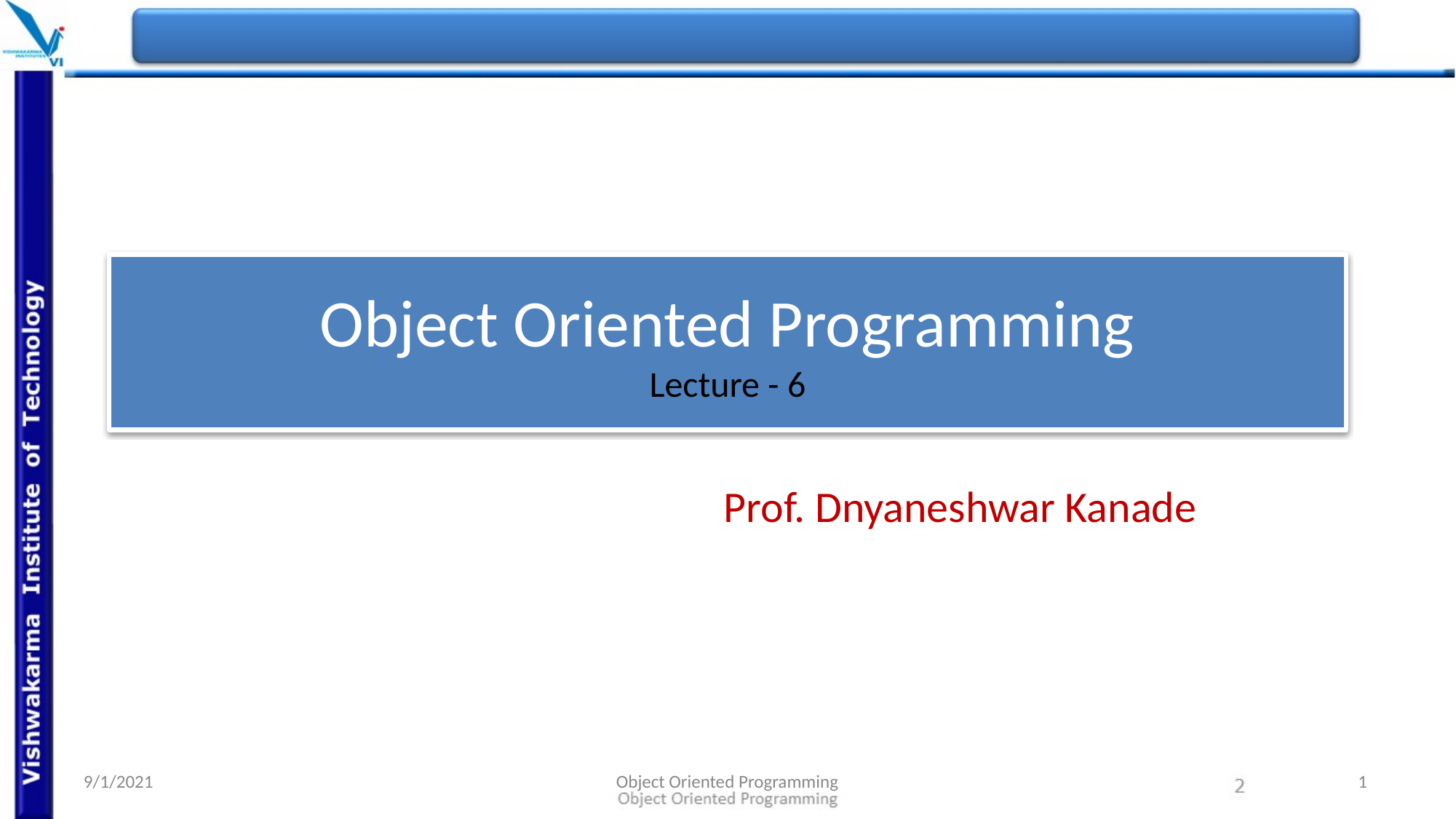

# Object Oriented Programming Lecture - 6
Prof. Dnyaneshwar Kanade
9/1/2021
Object Oriented Programming
1